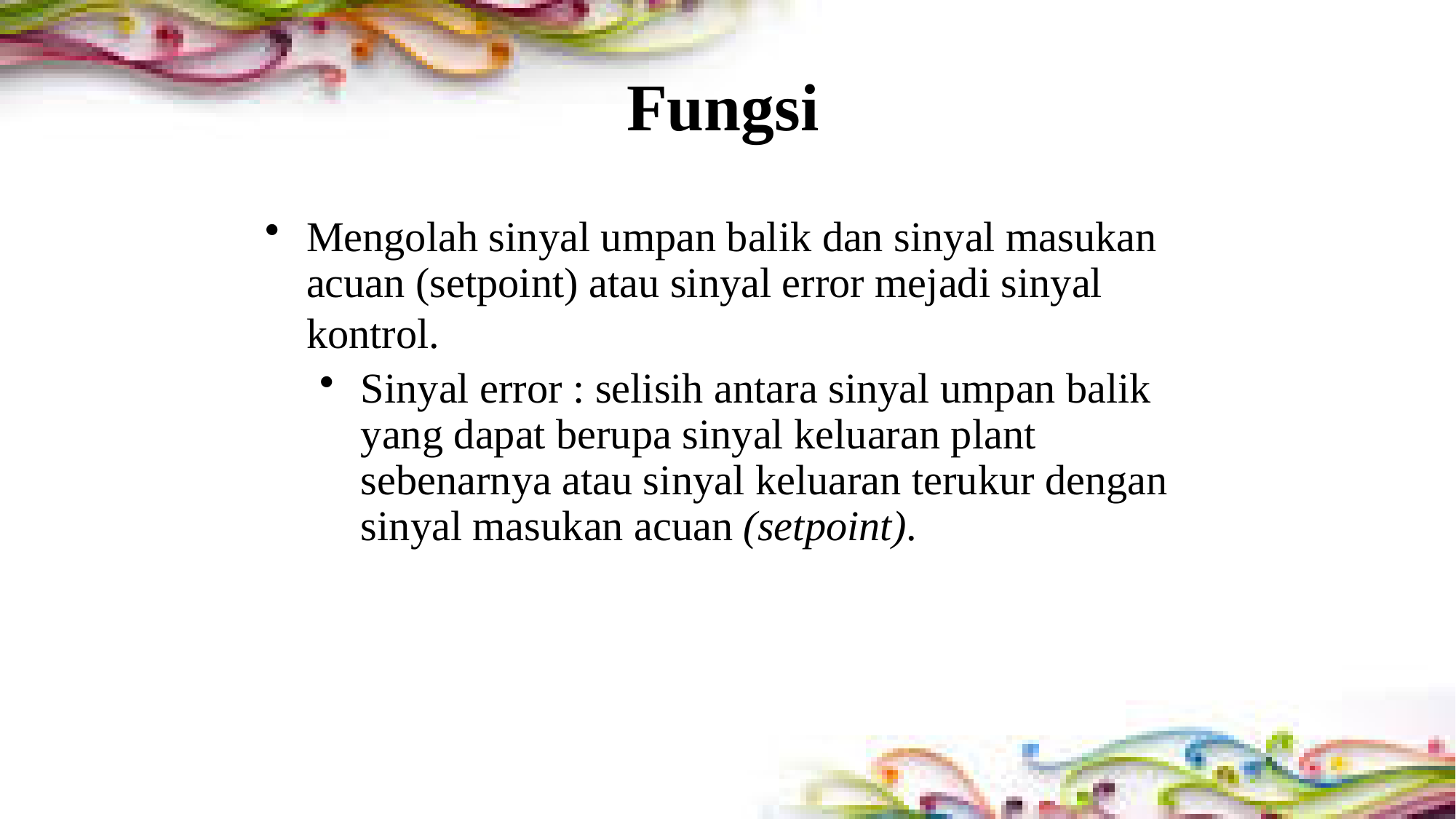

# Fungsi
Mengolah sinyal umpan balik dan sinyal masukan acuan (setpoint) atau sinyal error mejadi sinyal kontrol.
Sinyal error : selisih antara sinyal umpan balik yang dapat berupa sinyal keluaran plant sebenarnya atau sinyal keluaran terukur dengan sinyal masukan acuan (setpoint).